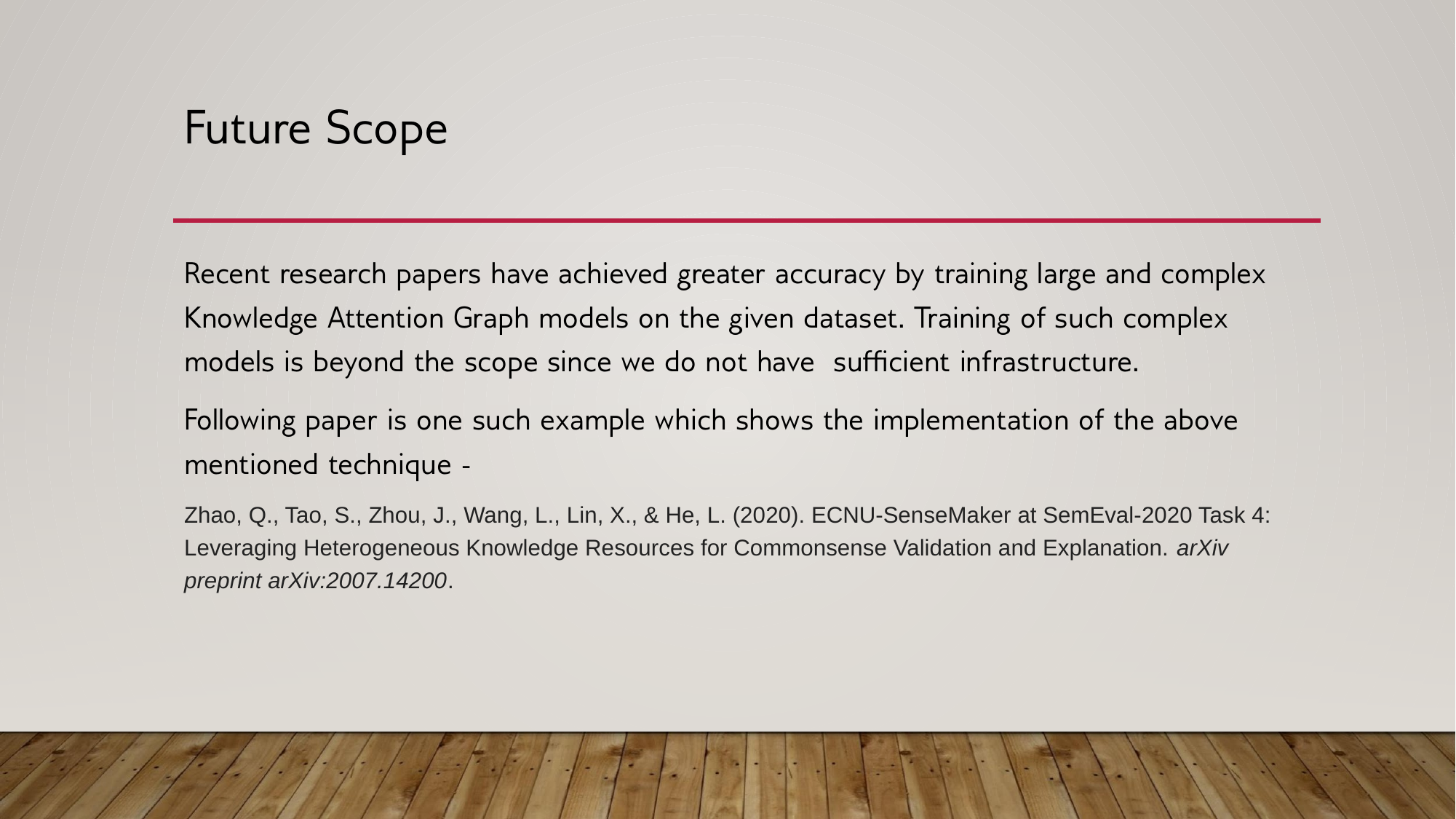

# Future Scope
Recent research papers have achieved greater accuracy by training large and complex Knowledge Attention Graph models on the given dataset. Training of such complex models is beyond the scope since we do not have  sufficient infrastructure.
Following paper is one such example which shows the implementation of the above mentioned technique -
Zhao, Q., Tao, S., Zhou, J., Wang, L., Lin, X., & He, L. (2020). ECNU-SenseMaker at SemEval-2020 Task 4: Leveraging Heterogeneous Knowledge Resources for Commonsense Validation and Explanation. arXiv preprint arXiv:2007.14200.